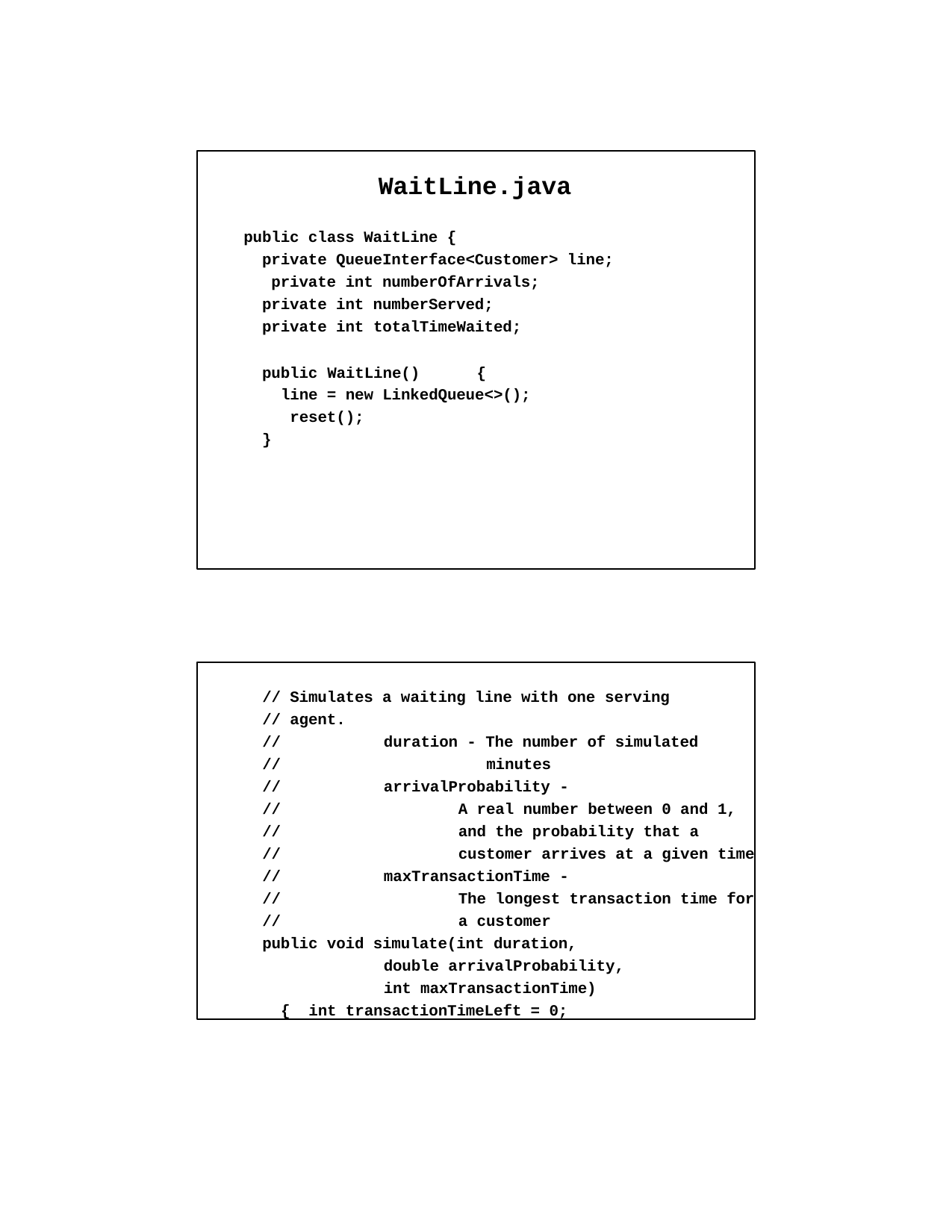

WaitLine.java

public class WaitLine {
private QueueInterface<Customer> line;  private int numberOfArrivals;
private int numberServed;  private int totalTimeWaited;

public WaitLine()	{
line = new LinkedQueue<>();  reset();
}

// Simulates a waiting line with one serving
// agent.
//	duration - The number of simulated
//	minutes
//	arrivalProbability -
//	A real number between 0 and 1,
//	and the probability that a
//	customer arrives at a given time
//	maxTransactionTime -
//	The longest transaction time for
//	a customer
public void simulate(int duration,
double arrivalProbability,
int maxTransactionTime)	{  int transactionTimeLeft = 0;